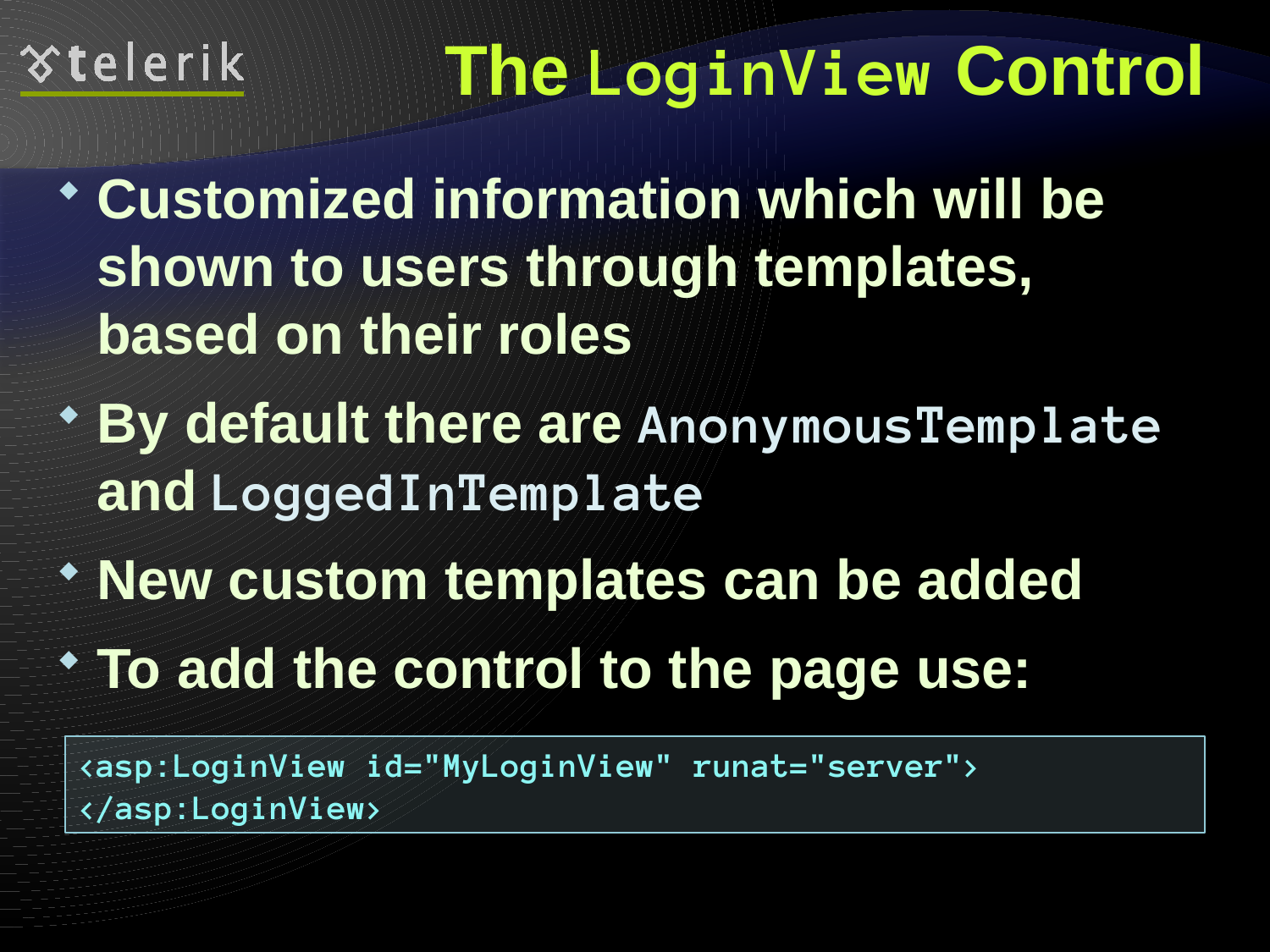

# The LoginView Control
Customized information which will be shown to users through templates, based on their roles
By default there are AnonymousTemplate and LoggedInTemplate
New custom templates can be added
To add the control to the page use:
<asp:LoginView id="MyLoginView" runat="server">
</asp:LoginView>